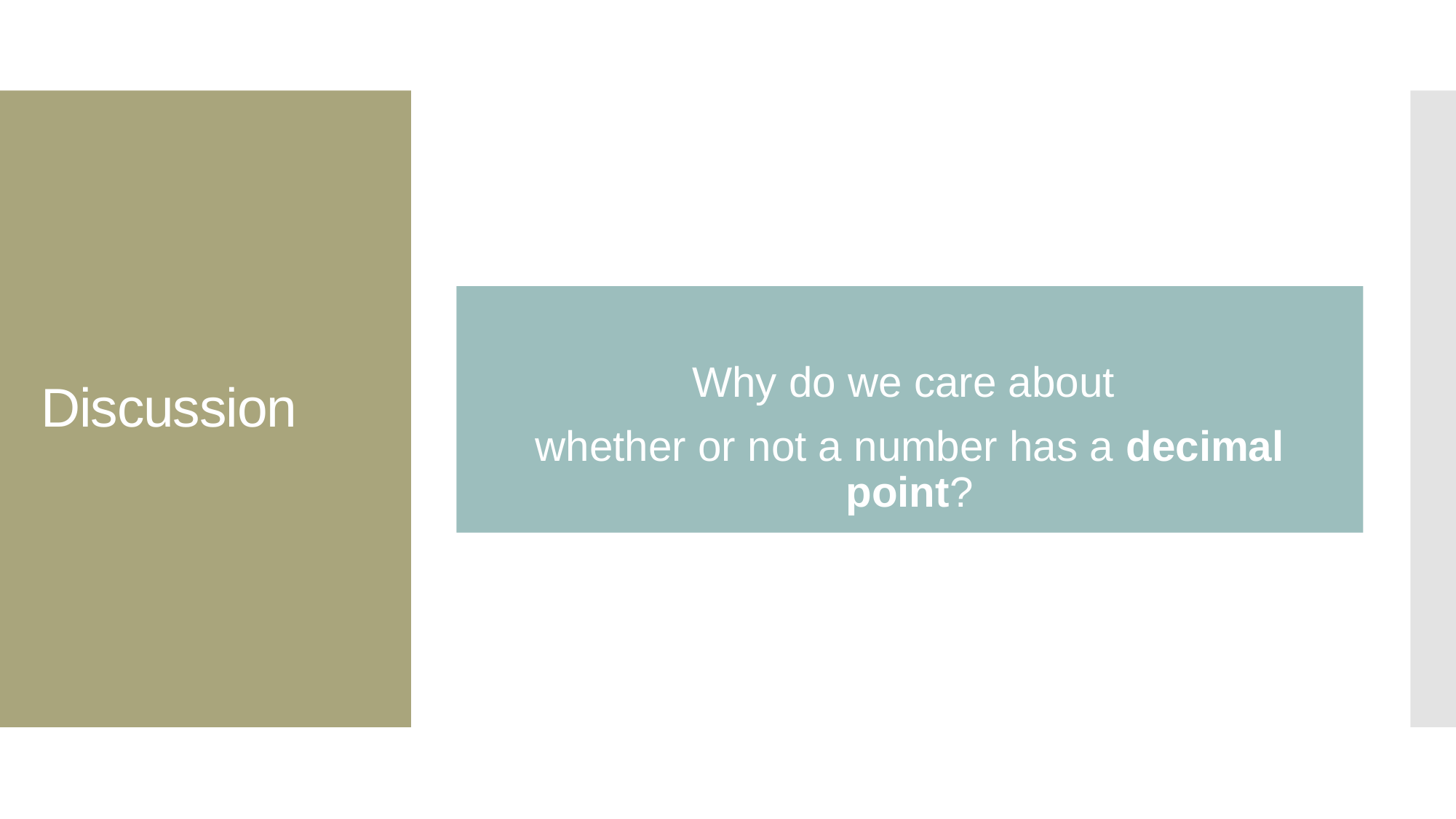

# Discussion

Why do we care about
whether or not a number has a decimal point?